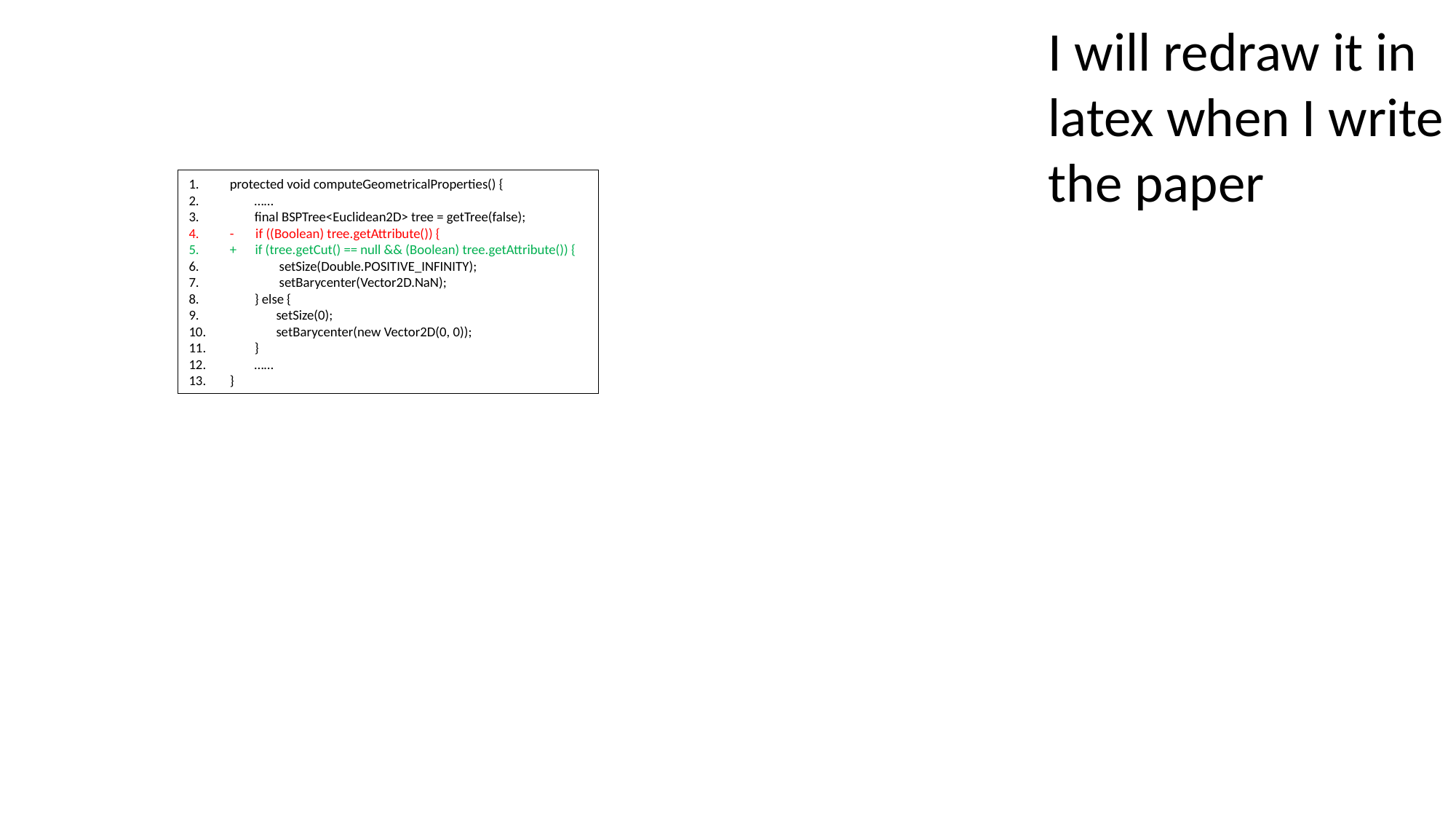

I will redraw it in latex when I write the paper
protected void computeGeometricalProperties() {
        ……
        final BSPTree<Euclidean2D> tree = getTree(false);
-       if ((Boolean) tree.getAttribute()) {
+      if (tree.getCut() == null && (Boolean) tree.getAttribute()) {
                setSize(Double.POSITIVE_INFINITY);
                setBarycenter(Vector2D.NaN);
        } else {
               setSize(0);
               setBarycenter(new Vector2D(0, 0));
        }
        ……
}